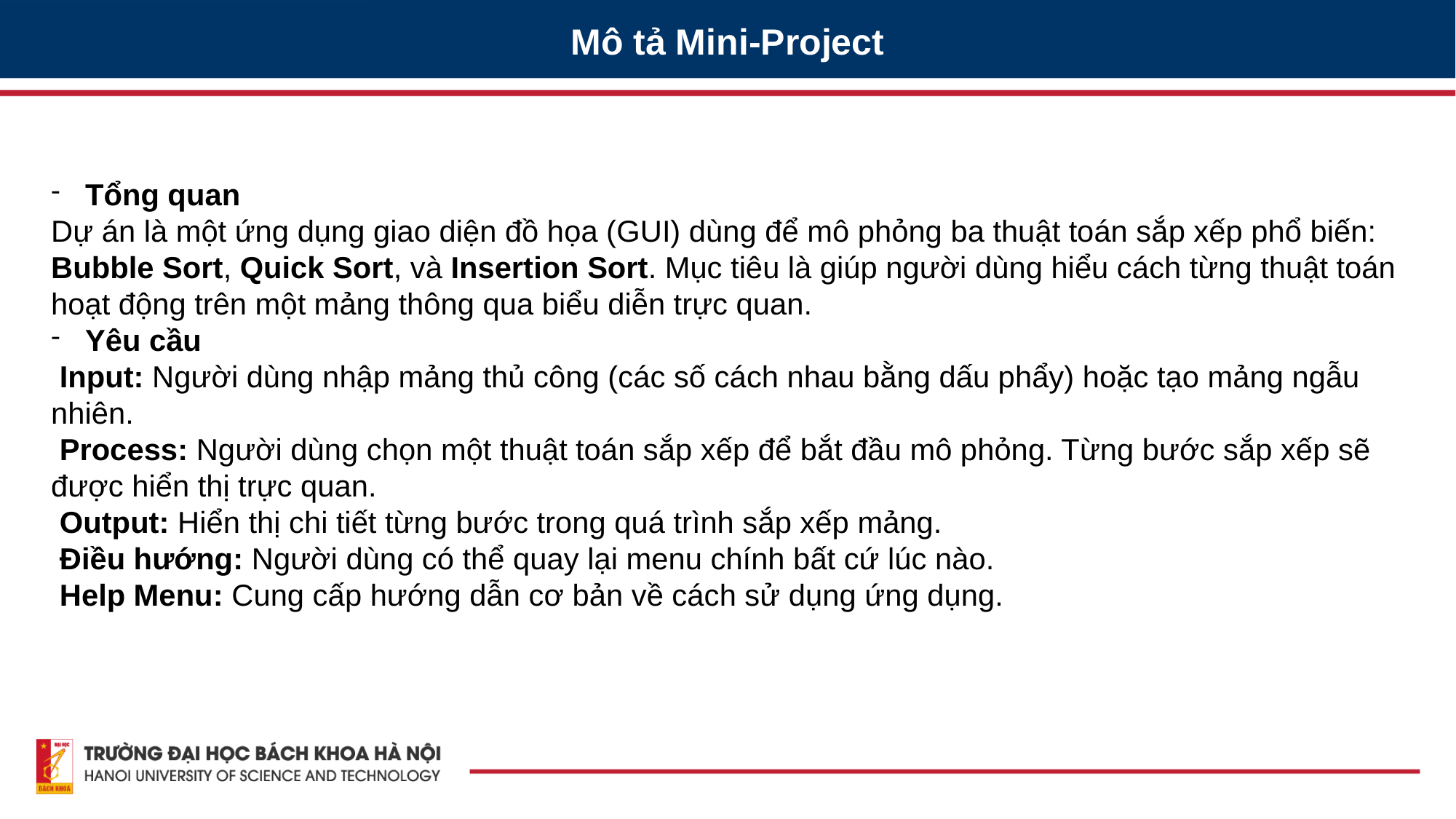

Mô tả Mini-Project

Tổng quan
Dự án là một ứng dụng giao diện đồ họa (GUI) dùng để mô phỏng ba thuật toán sắp xếp phổ biến: Bubble Sort, Quick Sort, và Insertion Sort. Mục tiêu là giúp người dùng hiểu cách từng thuật toán hoạt động trên một mảng thông qua biểu diễn trực quan.
Yêu cầu
 Input: Người dùng nhập mảng thủ công (các số cách nhau bằng dấu phẩy) hoặc tạo mảng ngẫu nhiên.
 Process: Người dùng chọn một thuật toán sắp xếp để bắt đầu mô phỏng. Từng bước sắp xếp sẽ được hiển thị trực quan.
 Output: Hiển thị chi tiết từng bước trong quá trình sắp xếp mảng.
 Điều hướng: Người dùng có thể quay lại menu chính bất cứ lúc nào.
 Help Menu: Cung cấp hướng dẫn cơ bản về cách sử dụng ứng dụng.